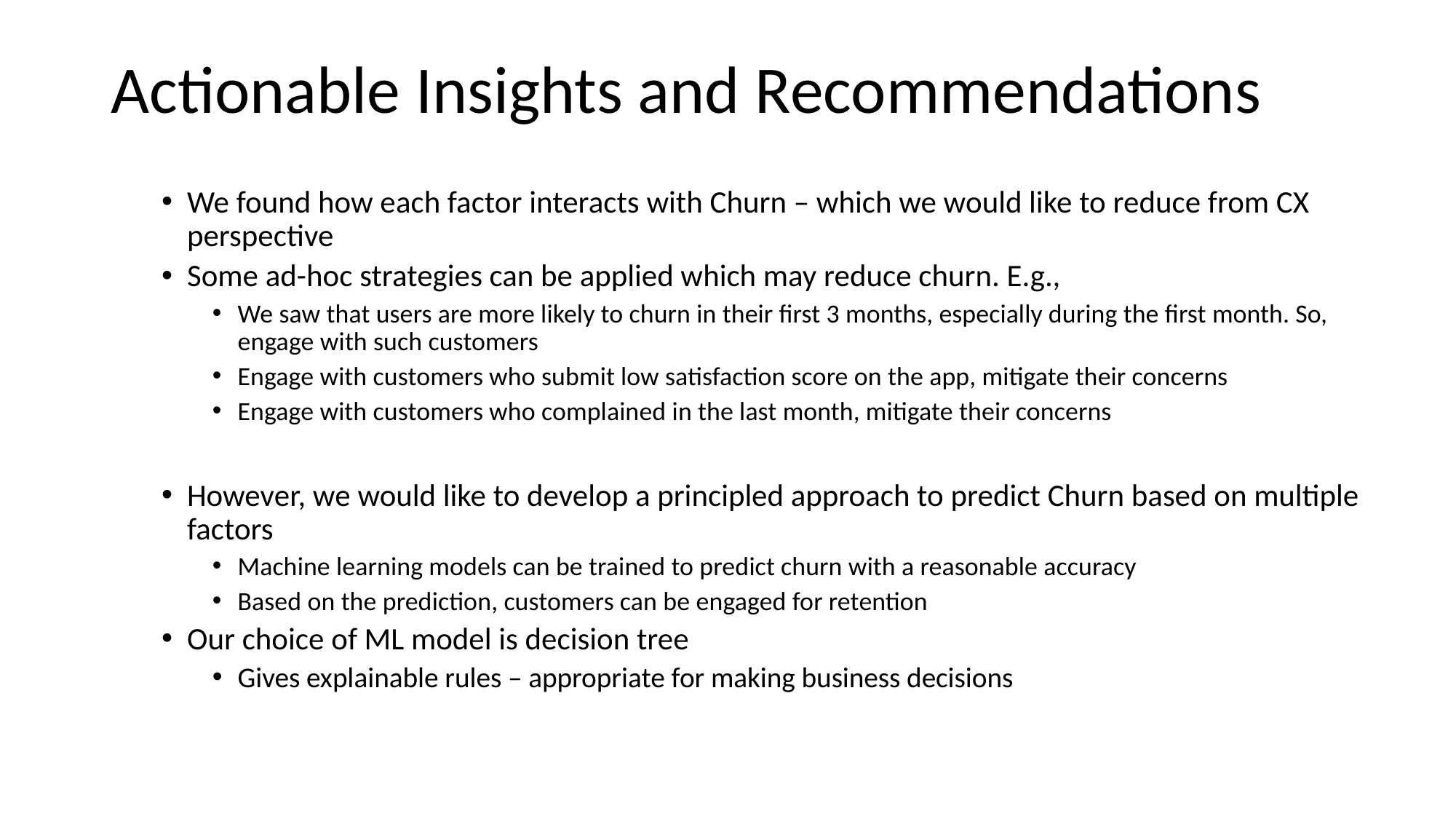

# Actionable Insights and Recommendations
We found how each factor interacts with Churn – which we would like to reduce from CX perspective
Some ad-hoc strategies can be applied which may reduce churn. E.g.,
We saw that users are more likely to churn in their first 3 months, especially during the first month. So, engage with such customers
Engage with customers who submit low satisfaction score on the app, mitigate their concerns
Engage with customers who complained in the last month, mitigate their concerns

However, we would like to develop a principled approach to predict Churn based on multiple factors
Machine learning models can be trained to predict churn with a reasonable accuracy
Based on the prediction, customers can be engaged for retention
Our choice of ML model is decision tree
Gives explainable rules – appropriate for making business decisions